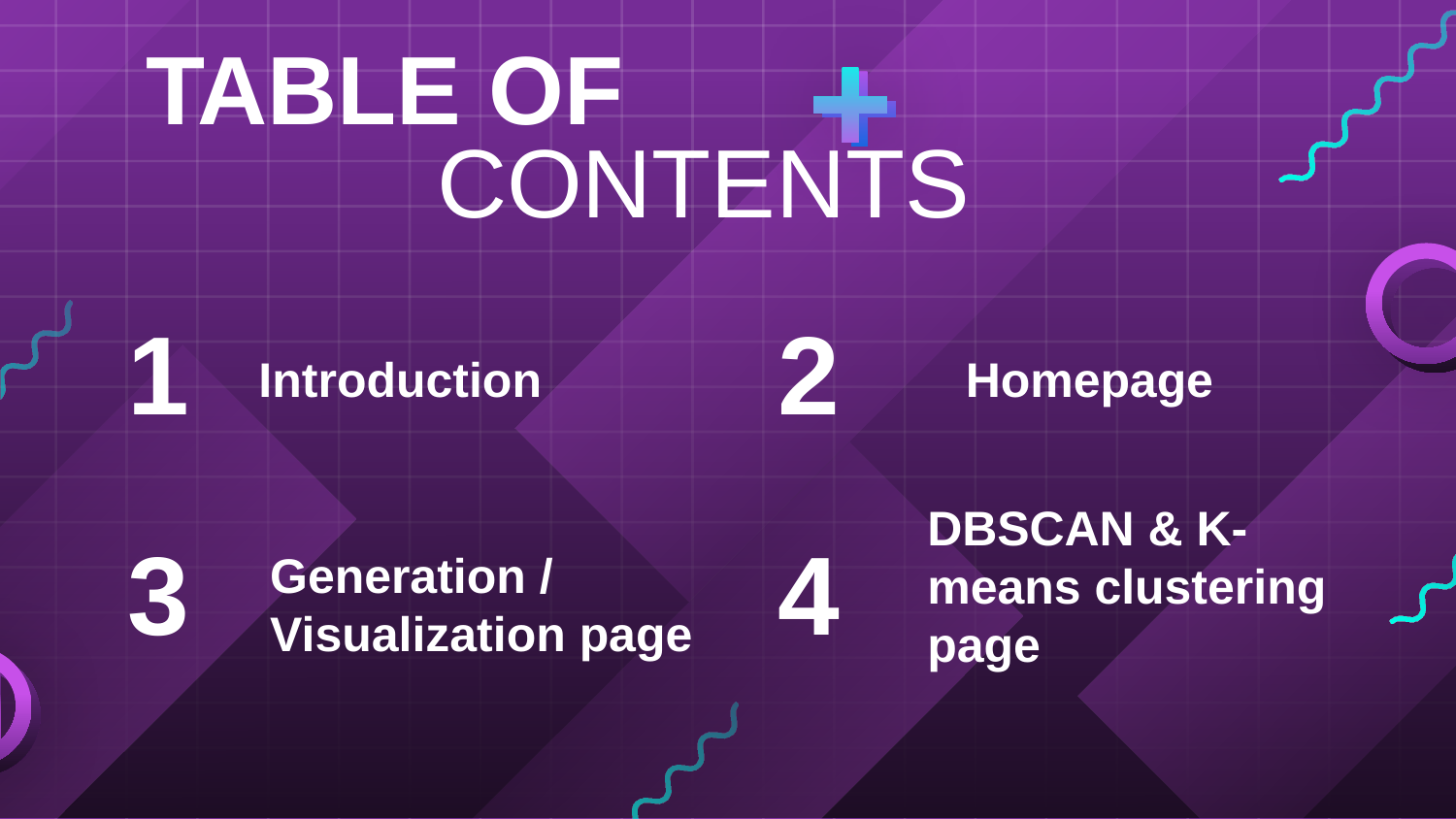

TABLE OF 					CONTENTS
# 1
2
Introduction
Homepage
3
4
Generation /
Visualization page
DBSCAN & K-means clustering page